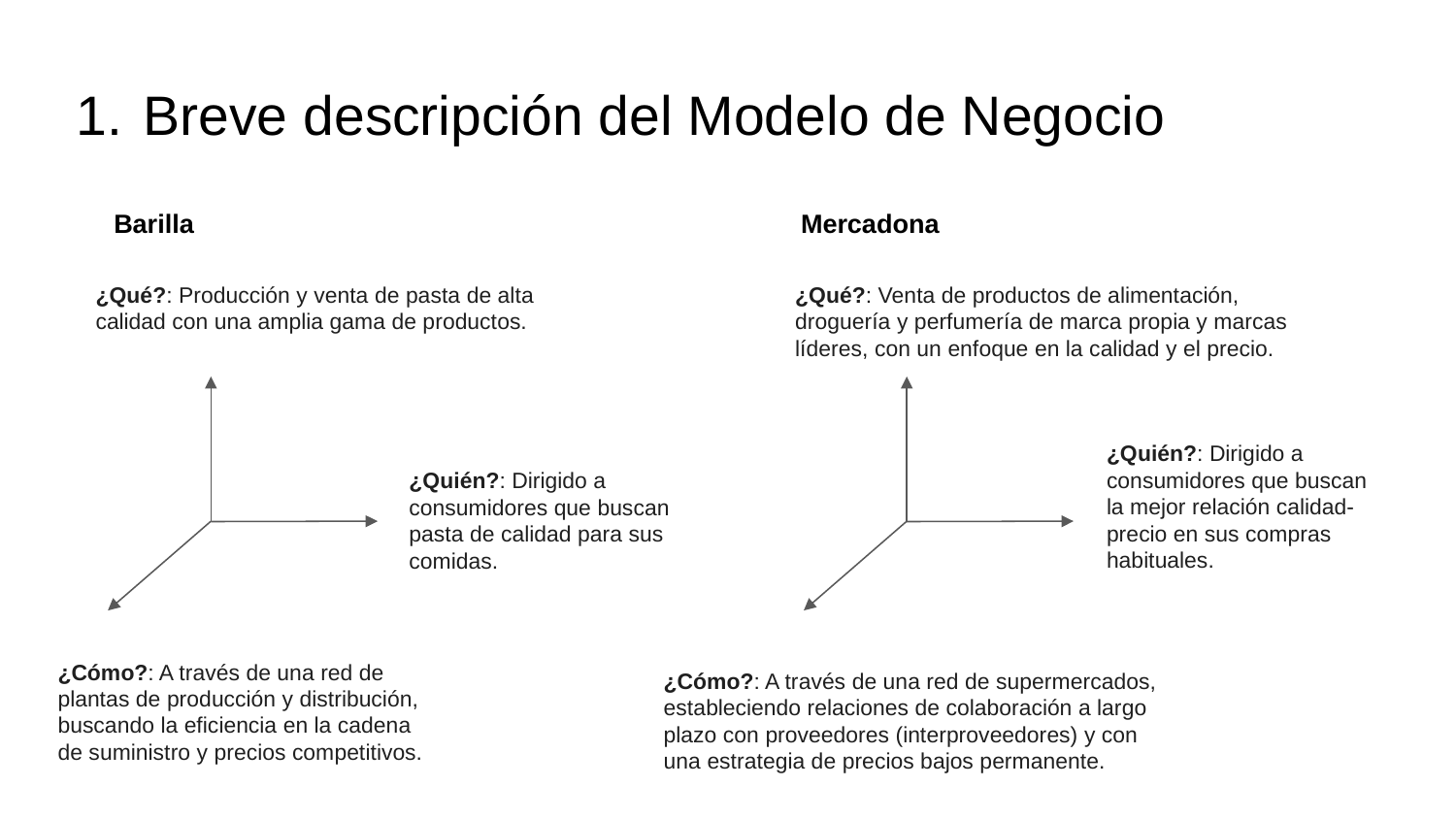

# Breve descripción del Modelo de Negocio
Barilla
Mercadona
¿Qué?: Producción y venta de pasta de alta calidad con una amplia gama de productos.
¿Qué?: Venta de productos de alimentación, droguería y perfumería de marca propia y marcas líderes, con un enfoque en la calidad y el precio.
¿Quién?: Dirigido a consumidores que buscan la mejor relación calidad-precio en sus compras habituales.
¿Quién?: Dirigido a consumidores que buscan pasta de calidad para sus comidas.
¿Cómo?: A través de una red de plantas de producción y distribución, buscando la eficiencia en la cadena de suministro y precios competitivos.

¿Cómo?: A través de una red de supermercados, estableciendo relaciones de colaboración a largo plazo con proveedores (interproveedores) y con una estrategia de precios bajos permanente.